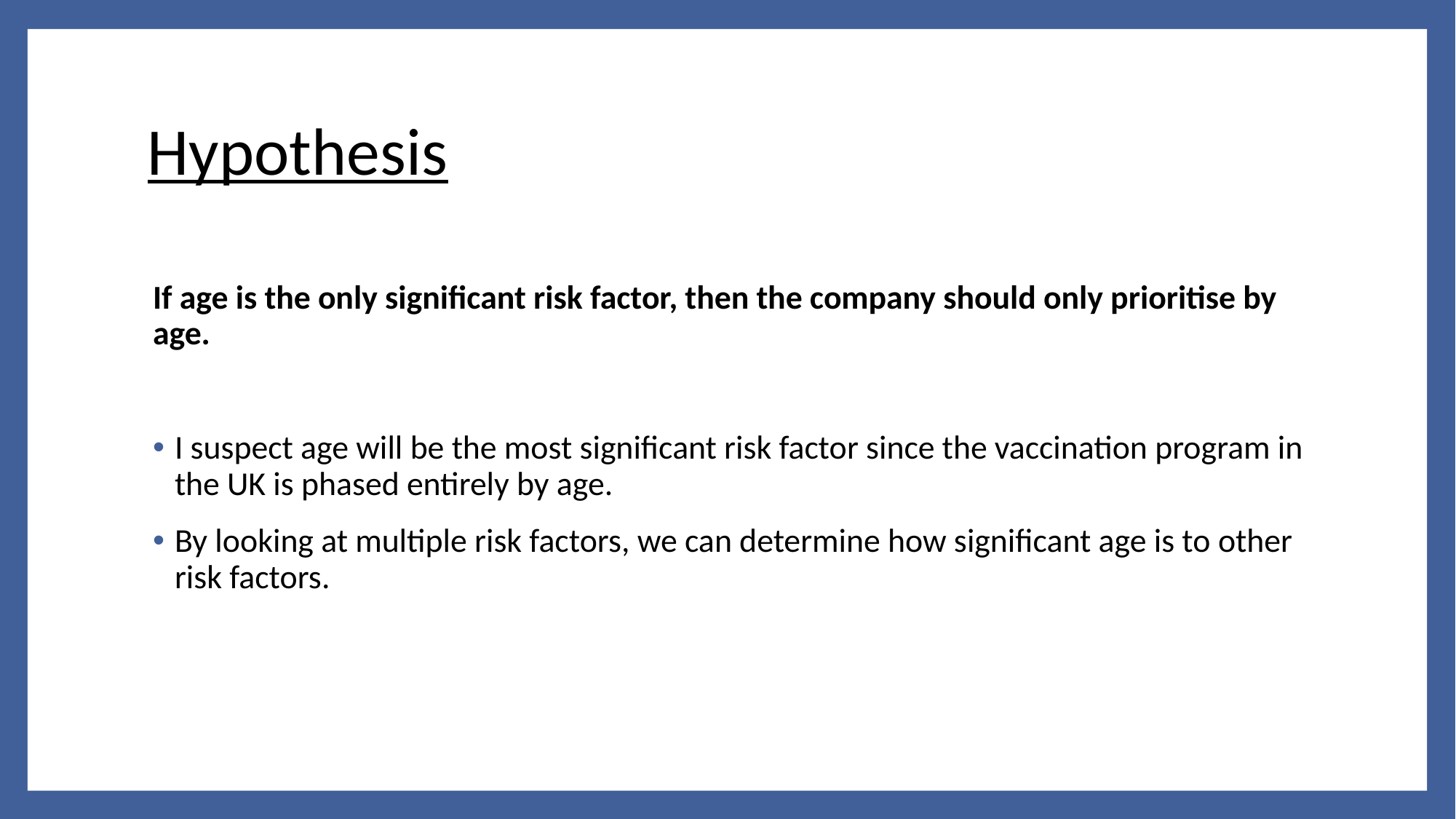

# Hypothesis

If age is the only significant risk factor, then the company should only prioritise by age.

I suspect age will be the most significant risk factor since the vaccination program in the UK is phased entirely by age.
By looking at multiple risk factors, we can determine how significant age is to other risk factors.